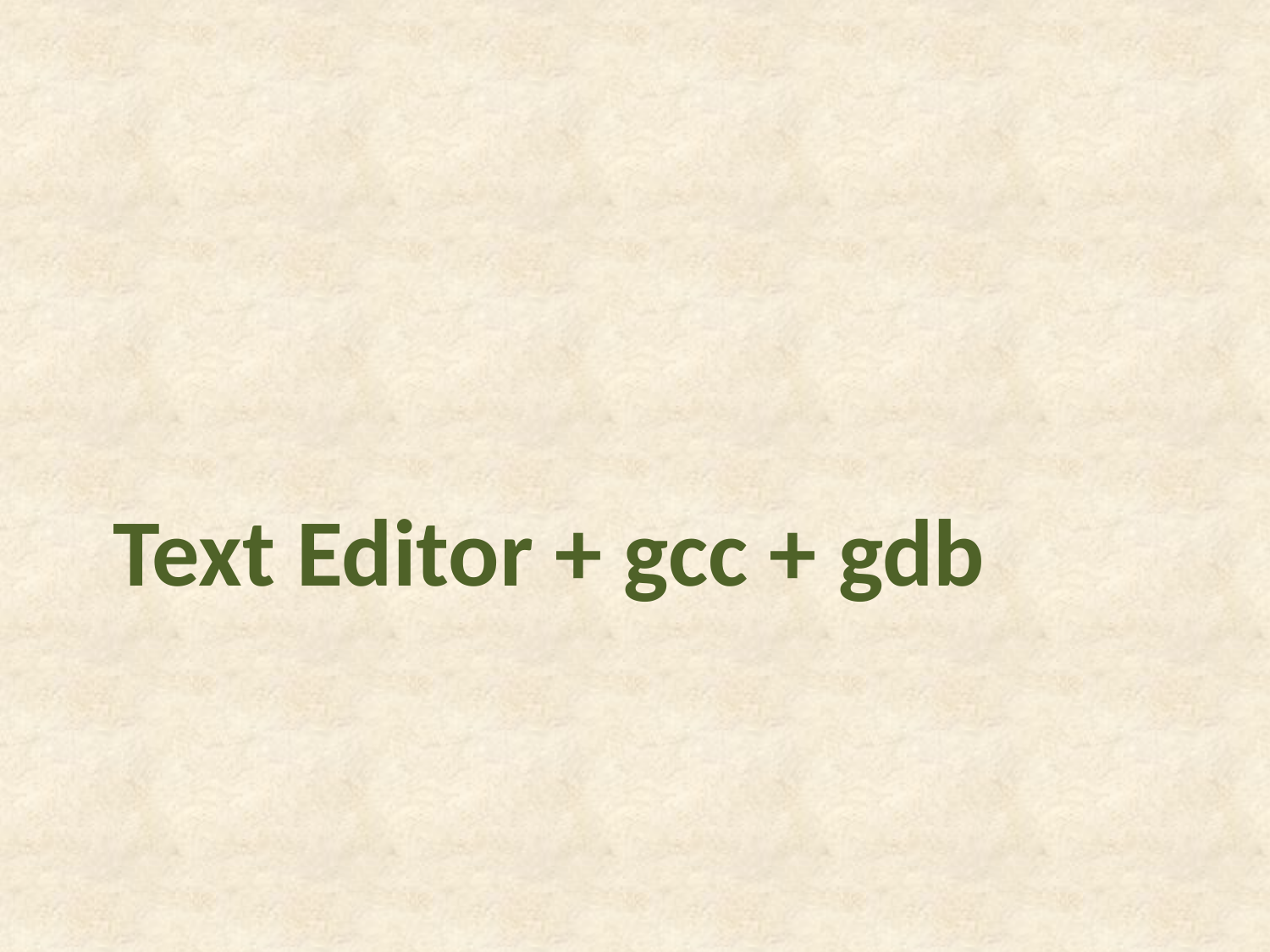

Text Editor + gcc + gdb
#